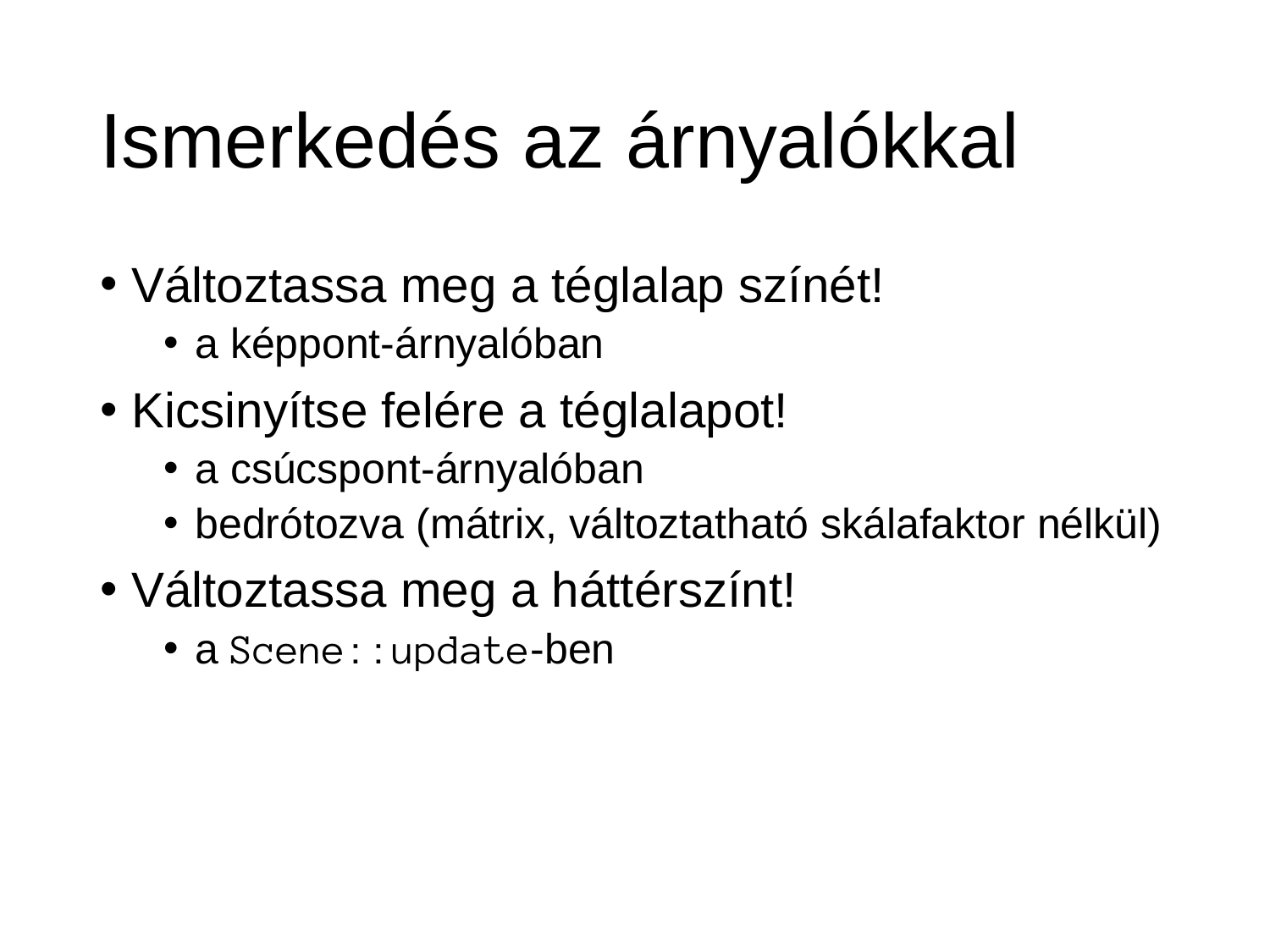

# Ismerkedés az árnyalókkal
Változtassa meg a téglalap színét!
a képpont-árnyalóban
Kicsinyítse felére a téglalapot!
a csúcspont-árnyalóban
bedrótozva (mátrix, változtatható skálafaktor nélkül)
Változtassa meg a háttérszínt!
a Scene::update-ben